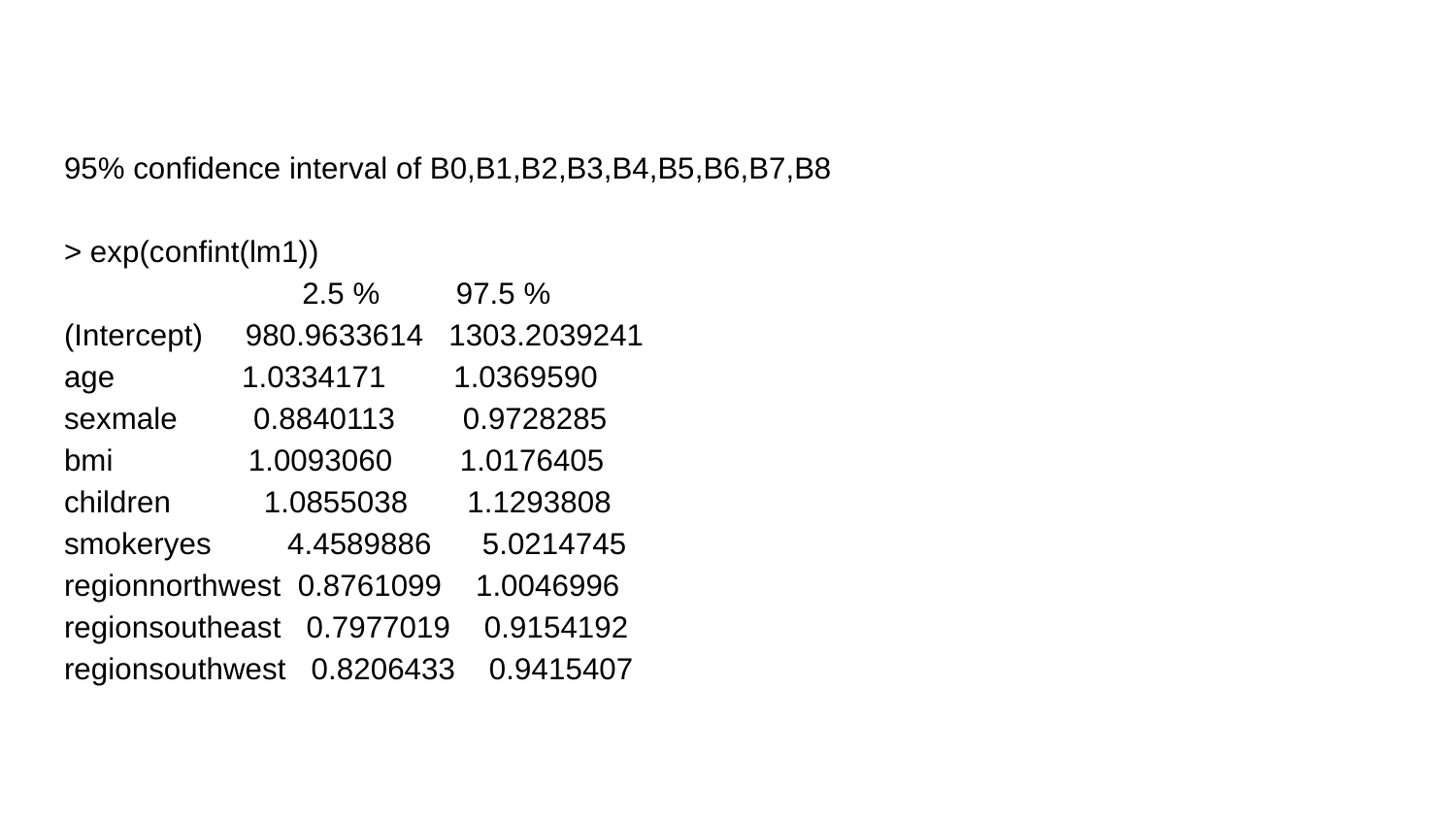

95% confidence interval of B0,B1,B2,B3,B4,B5,B6,B7,B8

> exp(confint(lm1))
                            2.5 %         97.5 %
(Intercept)     980.9633614   1303.2039241
age               1.0334171        1.0369590
sexmale         0.8840113        0.9728285
bmi                1.0093060        1.0176405
children           1.0855038       1.1293808
smokeryes         4.4589886      5.0214745
regionnorthwest  0.8761099    1.0046996
regionsoutheast   0.7977019    0.9154192
regionsouthwest   0.8206433    0.9415407